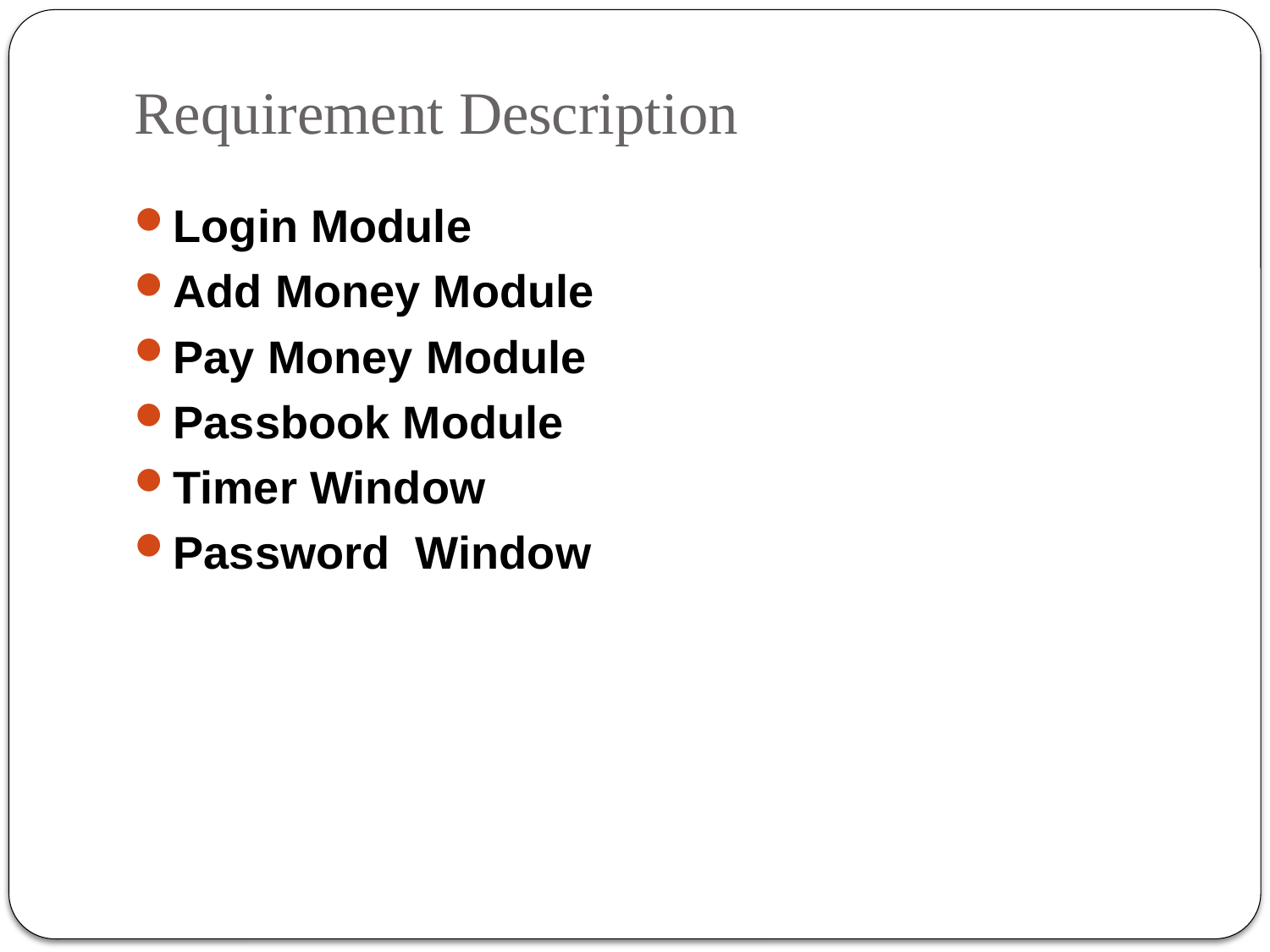

# Requirement Description
Login Module
Add Money Module
Pay Money Module
Passbook Module
Timer Window
Password  Window